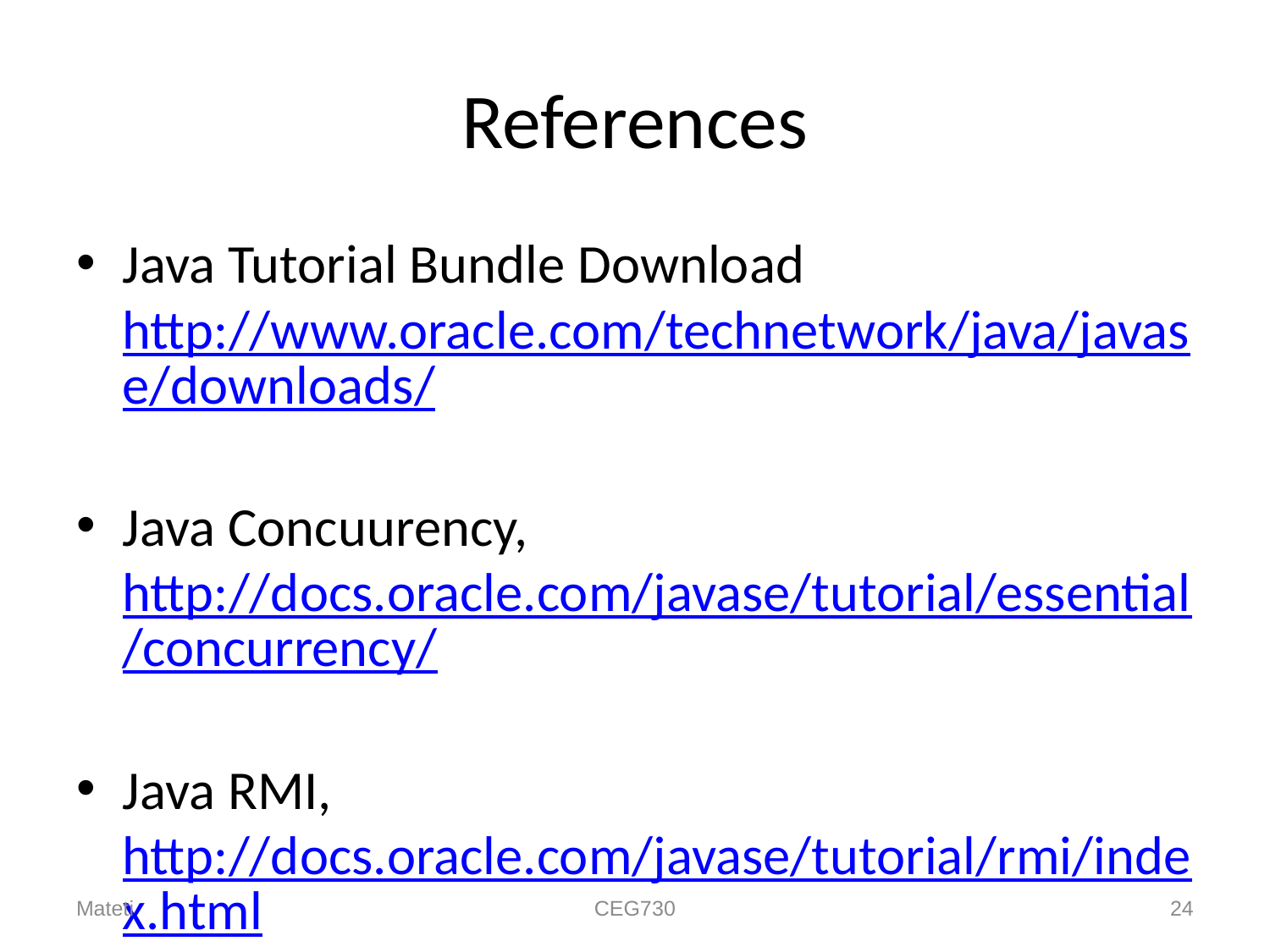

# References
Java Tutorial Bundle Download http://www.oracle.com/technetwork/java/javase/downloads/
Java Concuurency, http://docs.oracle.com/javase/tutorial/essential/concurrency/
Java RMI, http://docs.oracle.com/javase/tutorial/rmi/index.html

Mateti
CEG730
24